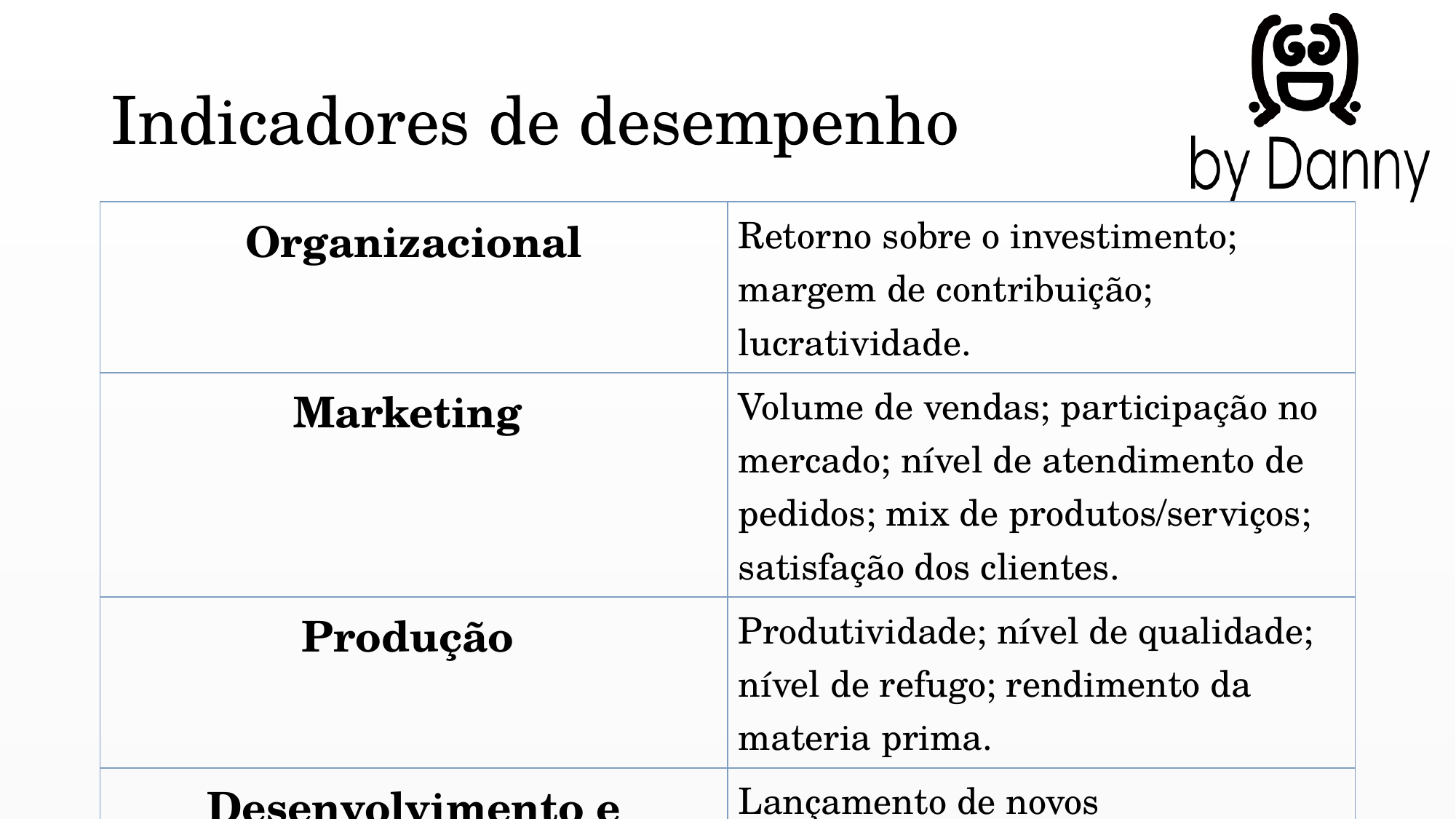

# Indicadores de desempenho
| Organizacional | Retorno sobre o investimento; margem de contribuição; lucratividade. |
| --- | --- |
| Marketing | Volume de vendas; participação no mercado; nível de atendimento de pedidos; mix de produtos/serviços; satisfação dos clientes. |
| Produção | Produtividade; nível de qualidade; nível de refugo; rendimento da materia prima. |
| Desenvolvimento e inovação | Lançamento de novos produtos/serviços; inovações em processos. |